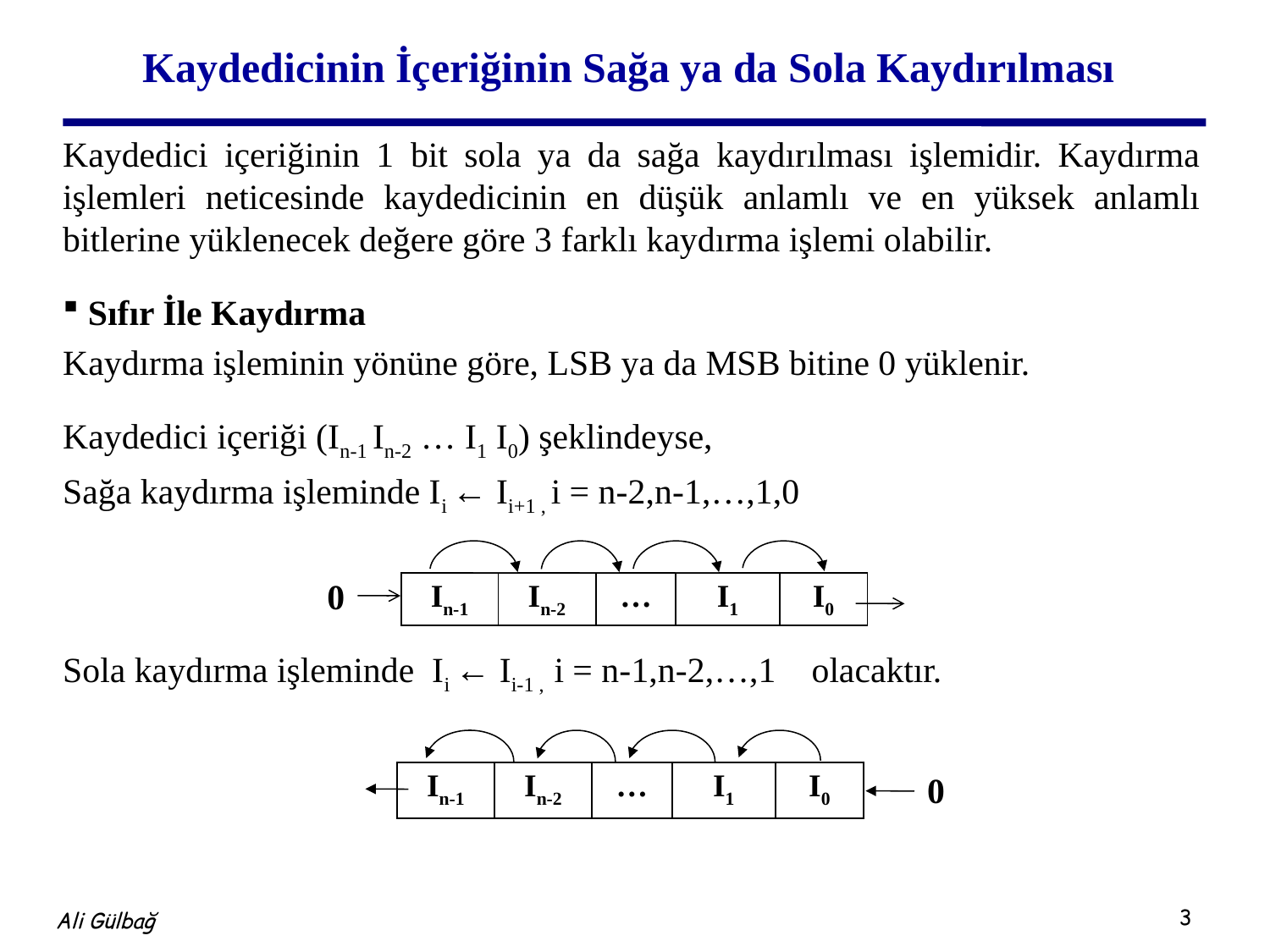

# Kaydedicinin İçeriğinin Sağa ya da Sola Kaydırılması
Kaydedici içeriğinin 1 bit sola ya da sağa kaydırılması işlemidir. Kaydırma işlemleri neticesinde kaydedicinin en düşük anlamlı ve en yüksek anlamlı bitlerine yüklenecek değere göre 3 farklı kaydırma işlemi olabilir.

 Sıfır İle Kaydırma
Kaydırma işleminin yönüne göre, LSB ya da MSB bitine 0 yüklenir.

Kaydedici içeriği (In-1 In-2 … I1 I0) şeklindeyse,
Sağa kaydırma işleminde Ii ← Ii+1 , i = n-2,n-1,…,1,0

Sola kaydırma işleminde  Ii ← Ii-1 ,  i = n-1,n-2,…,1    olacaktır.

0
| In-1 | In-2 | … | I1 | I0 |
| --- | --- | --- | --- | --- |

0
| In-1 | In-2 | … | I1 | I0 |
| --- | --- | --- | --- | --- |